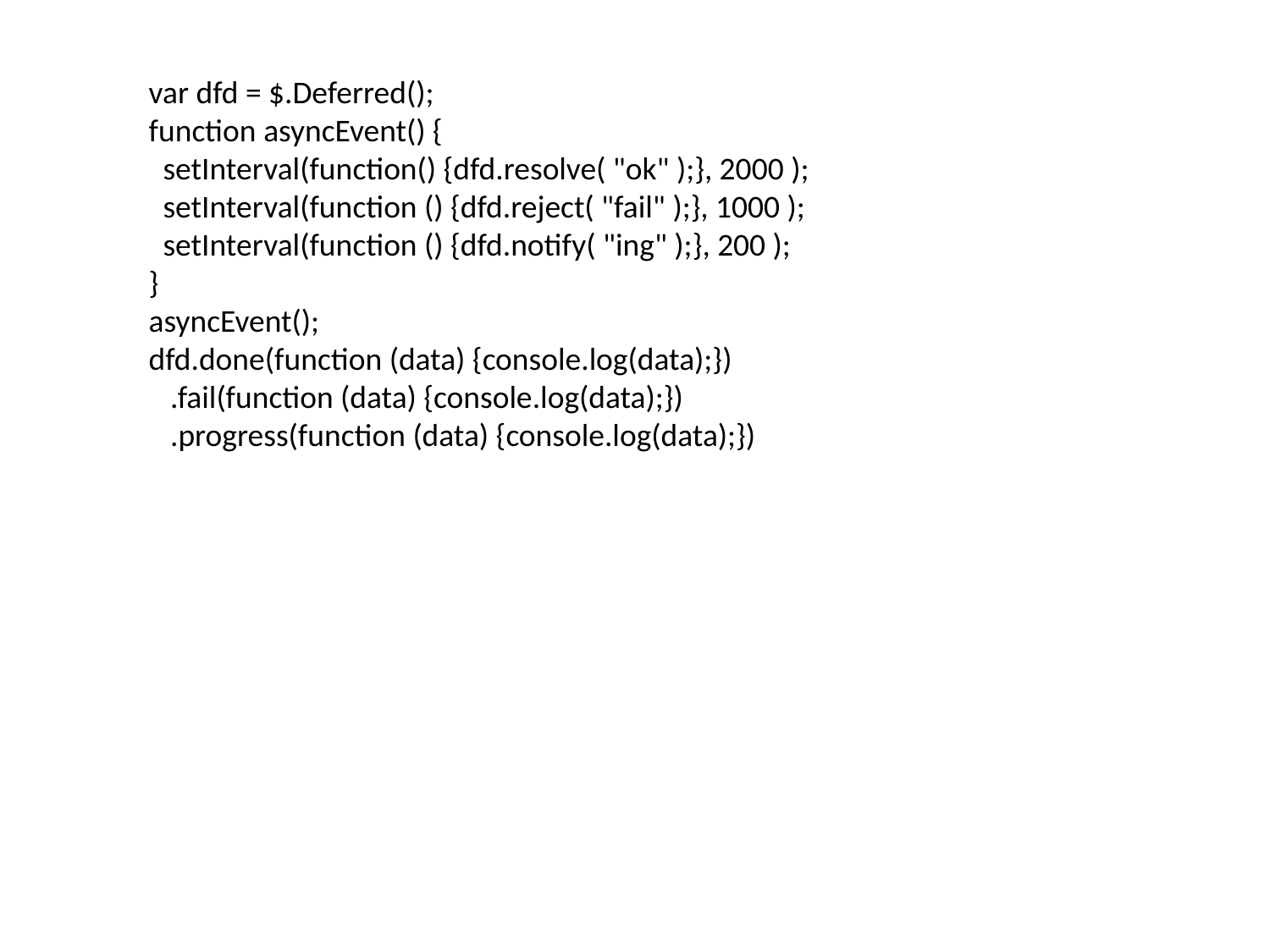

var dfd = $.Deferred();
    function asyncEvent() {
      setInterval(function() {dfd.resolve( "ok" );}, 2000 );
      setInterval(function () {dfd.reject( "fail" );}, 1000 );
      setInterval(function () {dfd.notify( "ing" );}, 200 );
    }
    asyncEvent();
    dfd.done(function (data) {console.log(data);})
       .fail(function (data) {console.log(data);})
       .progress(function (data) {console.log(data);})